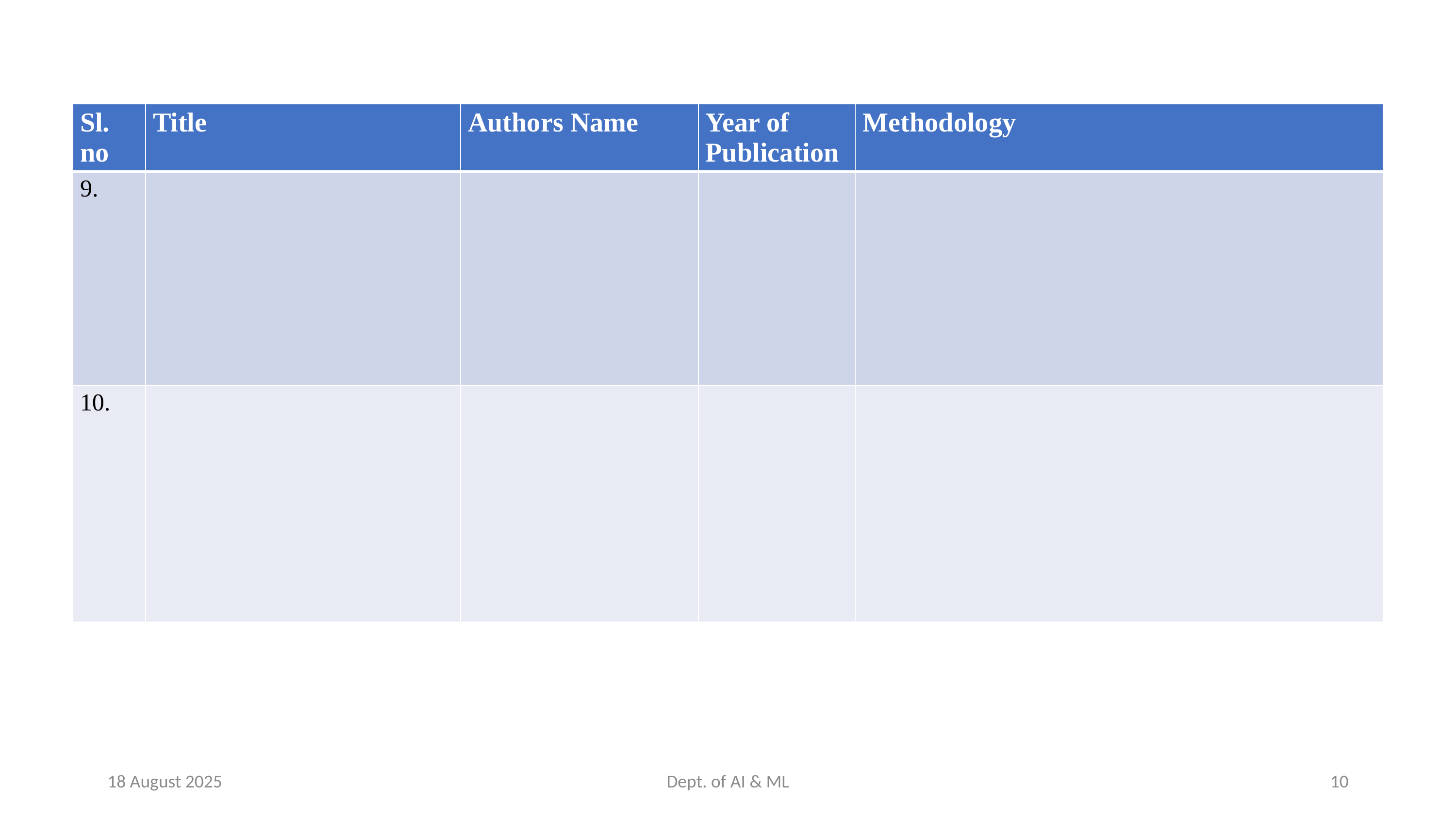

| Sl. no | Title | Authors Name | Year of Publication | Methodology |
| --- | --- | --- | --- | --- |
| 9. |  |  |  |  |
| 10. |  |  |  |  |
18 August 2025
Dept. of AI & ML
10